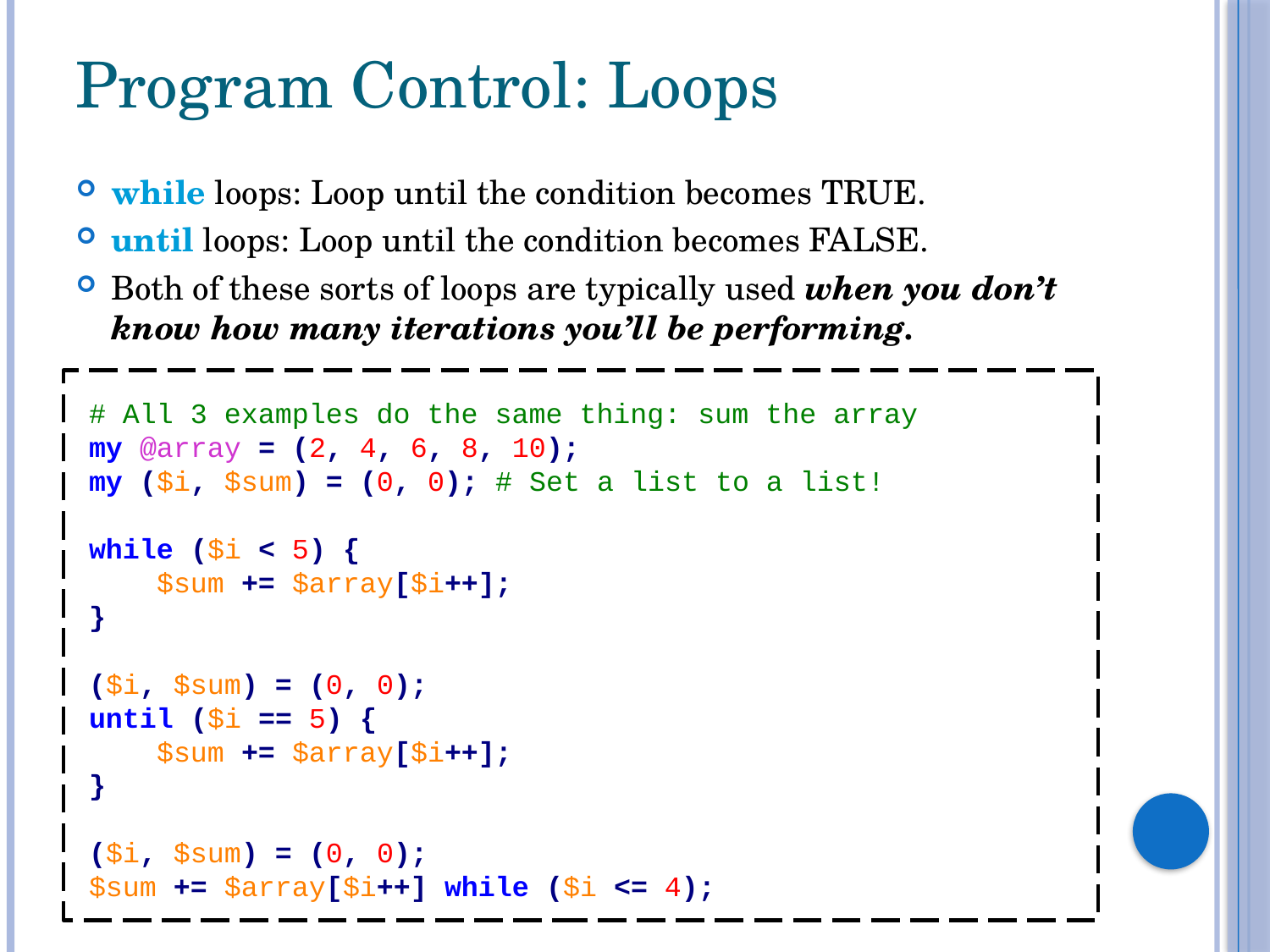

# Program Control: Loops
while loops: Loop until the condition becomes TRUE.
until loops: Loop until the condition becomes FALSE.
Both of these sorts of loops are typically used when you don’t know how many iterations you’ll be performing.
# All 3 examples do the same thing: sum the array
my @array = (2, 4, 6, 8, 10);
my ($i, $sum) = (0, 0); # Set a list to a list!

while ($i < 5) {
    $sum += $array[$i++];
}

($i, $sum) = (0, 0);
until ($i == 5) {
    $sum += $array[$i++];
}

($i, $sum) = (0, 0);
$sum += $array[$i++] while ($i <= 4);